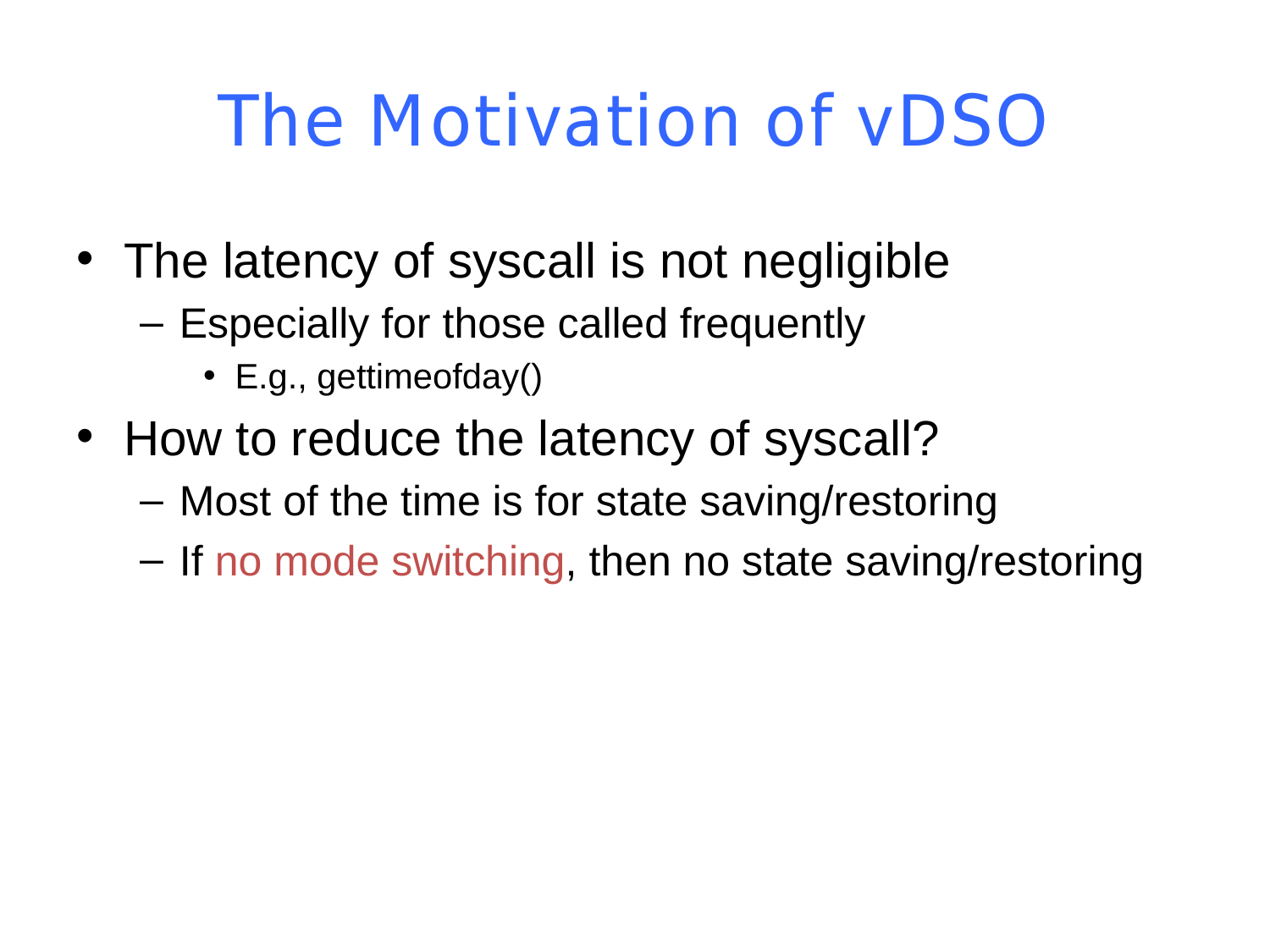

# The Motivation of vDSO
The latency of syscall is not negligible
Especially for those called frequently
E.g., gettimeofday()
How to reduce the latency of syscall?
Most of the time is for state saving/restoring
If no mode switching, then no state saving/restoring